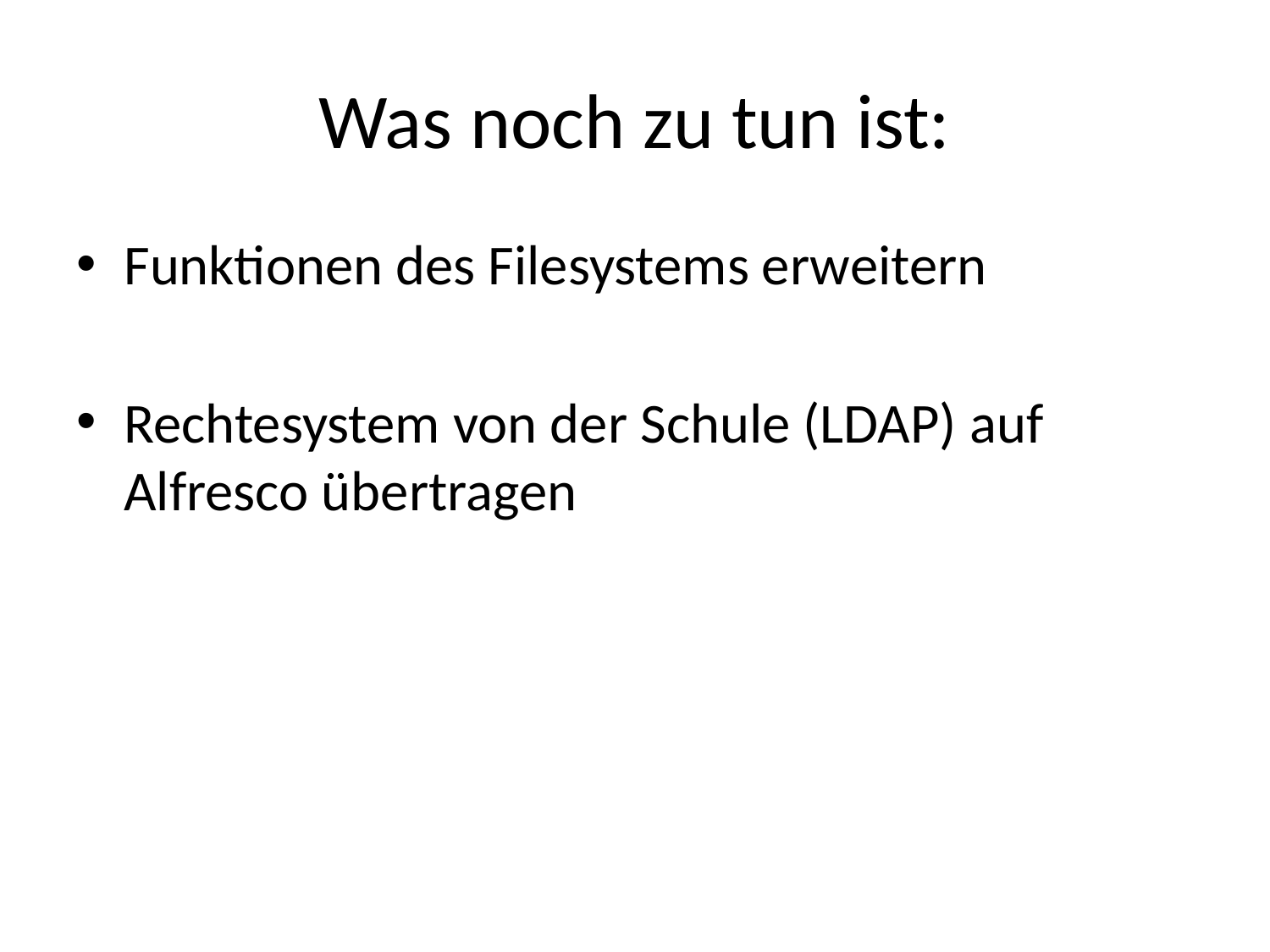

# Was noch zu tun ist:
Funktionen des Filesystems erweitern

Rechtesystem von der Schule (LDAP) auf Alfresco übertragen